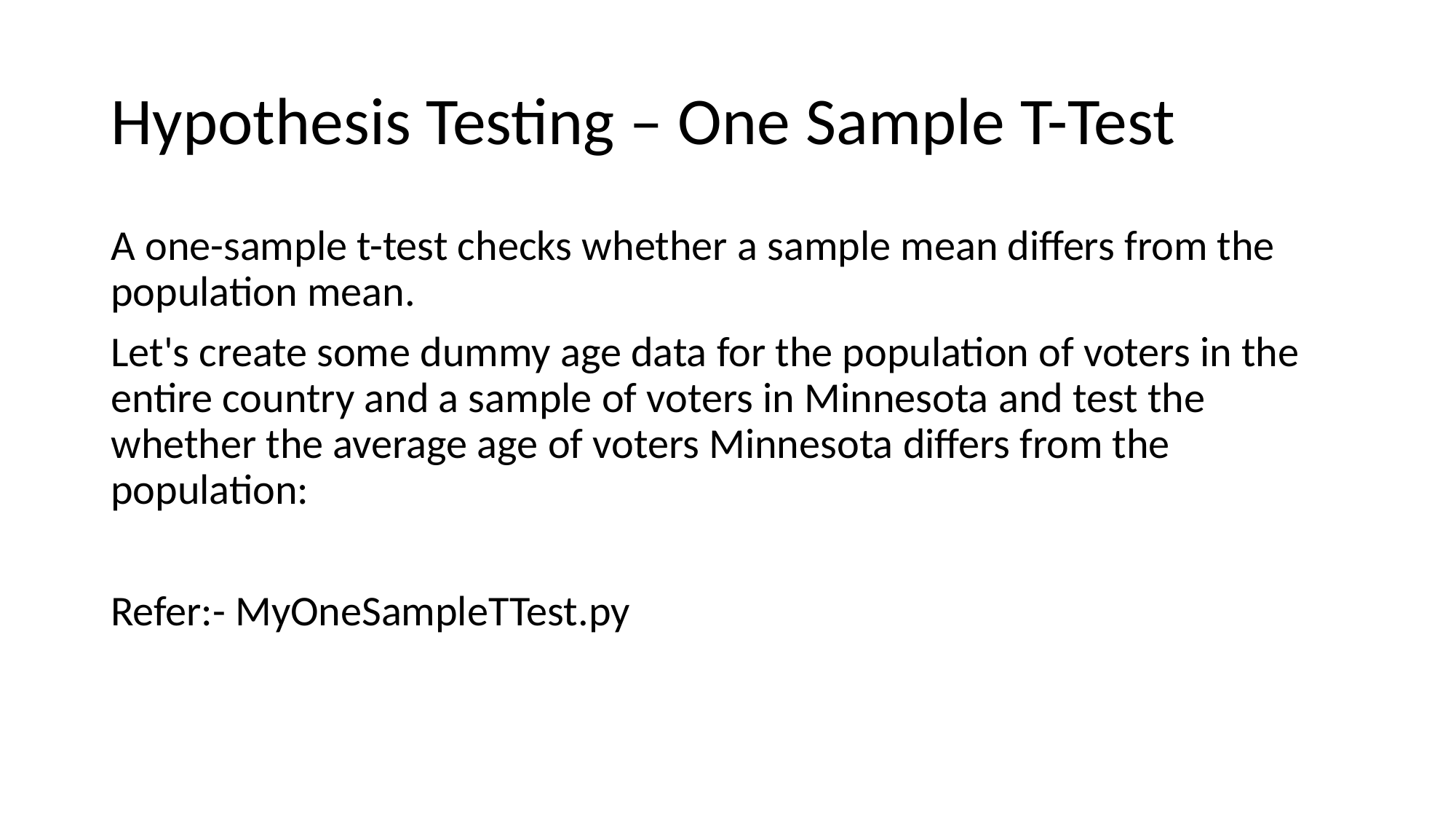

# Hypothesis Testing – One Sample T-Test
A one-sample t-test checks whether a sample mean differs from the population mean.
Let's create some dummy age data for the population of voters in the entire country and a sample of voters in Minnesota and test the whether the average age of voters Minnesota differs from the population:

Refer:- MyOneSampleTTest.py